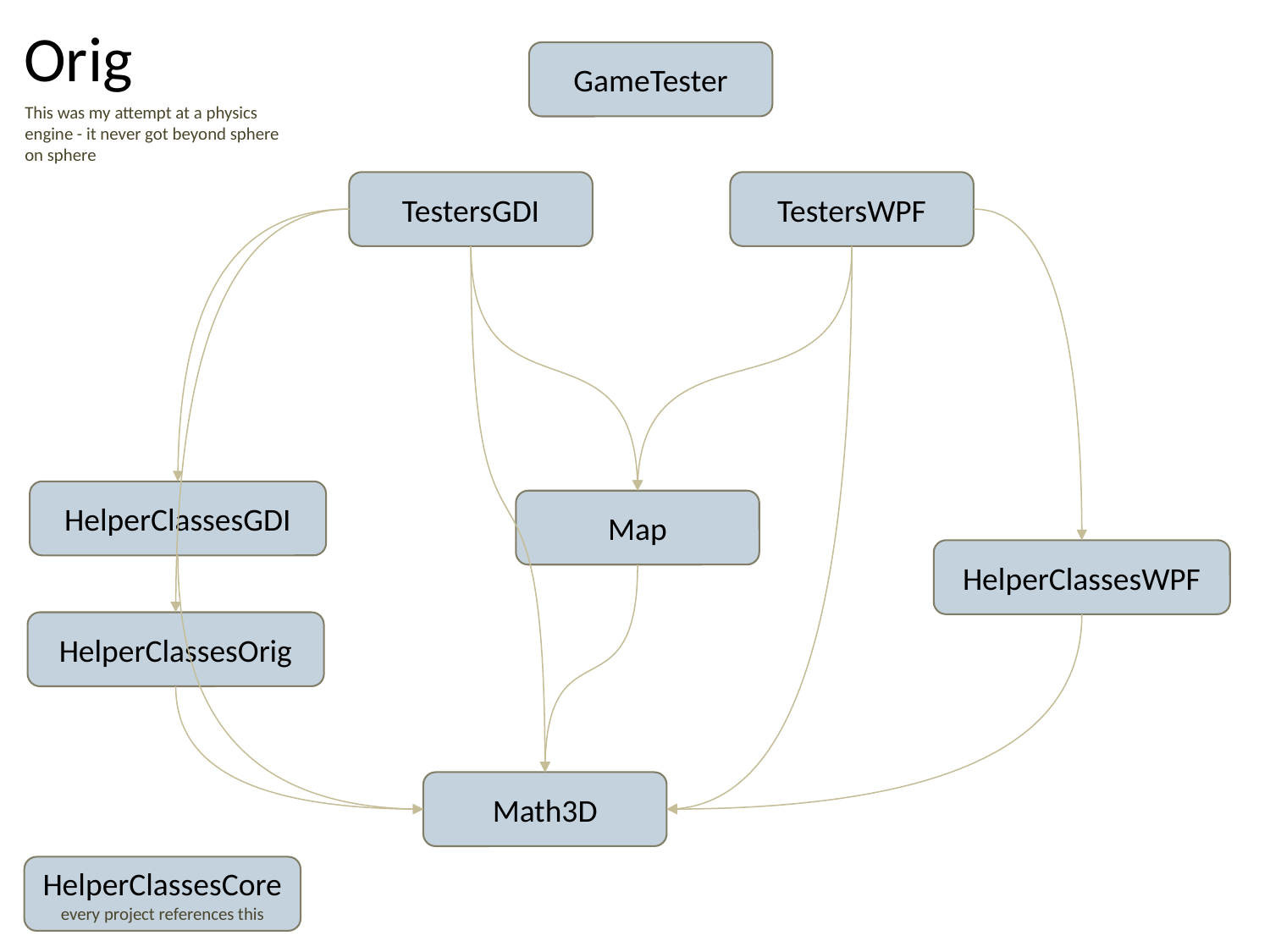

Orig
GameTester
This was my attempt at a physics
engine - it never got beyond sphere
on sphere
TestersGDI
TestersWPF
HelperClassesGDI
Map
HelperClassesWPF
HelperClassesOrig
Math3D
HelperClassesCore
every project references this